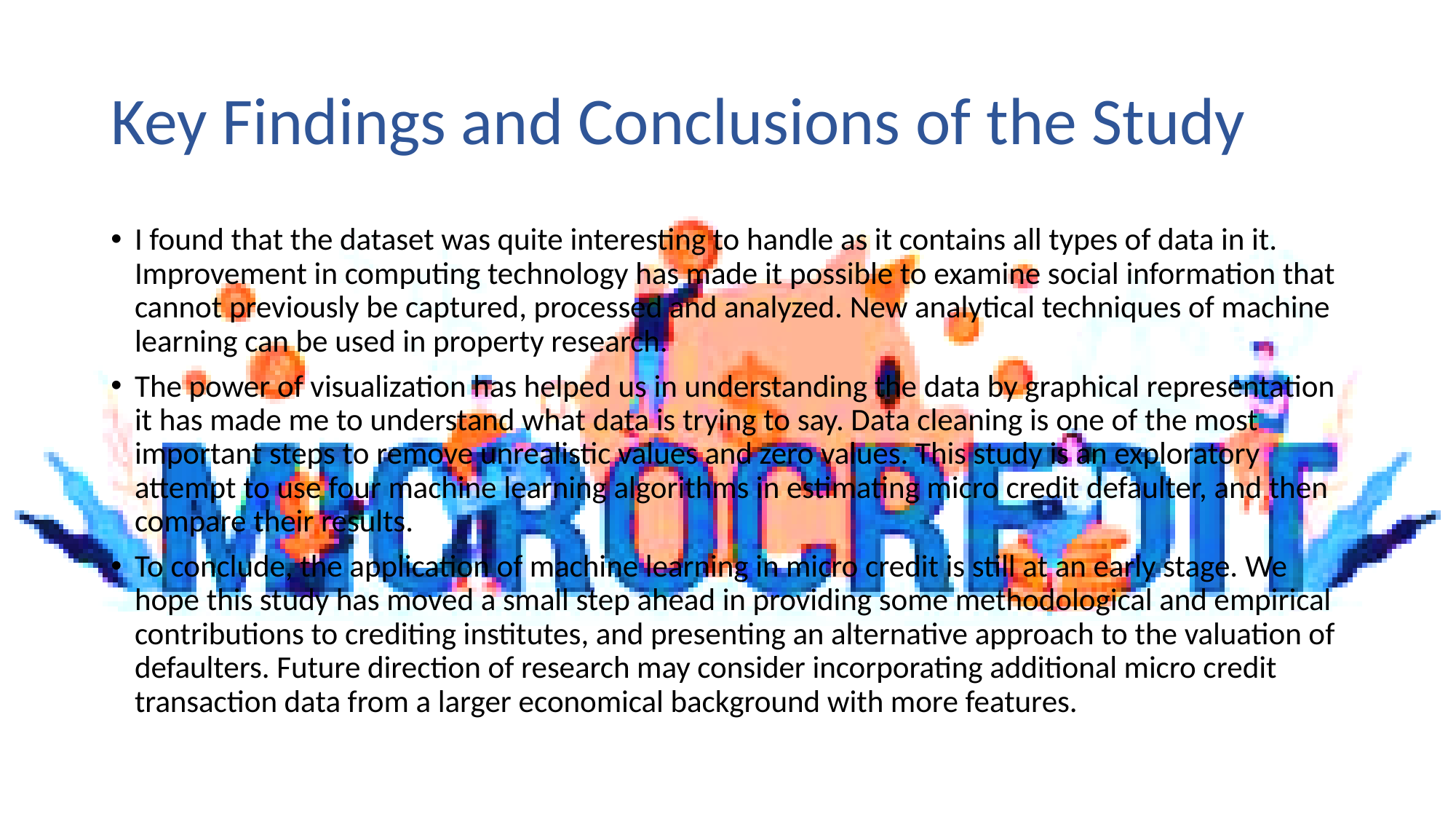

# Key Findings and Conclusions of the Study
I found that the dataset was quite interesting to handle as it contains all types of data in it. Improvement in computing technology has made it possible to examine social information that cannot previously be captured, processed and analyzed. New analytical techniques of machine learning can be used in property research.
The power of visualization has helped us in understanding the data by graphical representation it has made me to understand what data is trying to say. Data cleaning is one of the most important steps to remove unrealistic values and zero values. This study is an exploratory attempt to use four machine learning algorithms in estimating micro credit defaulter, and then compare their results.
To conclude, the application of machine learning in micro credit is still at an early stage. We hope this study has moved a small step ahead in providing some methodological and empirical contributions to crediting institutes, and presenting an alternative approach to the valuation of defaulters. Future direction of research may consider incorporating additional micro credit transaction data from a larger economical background with more features.